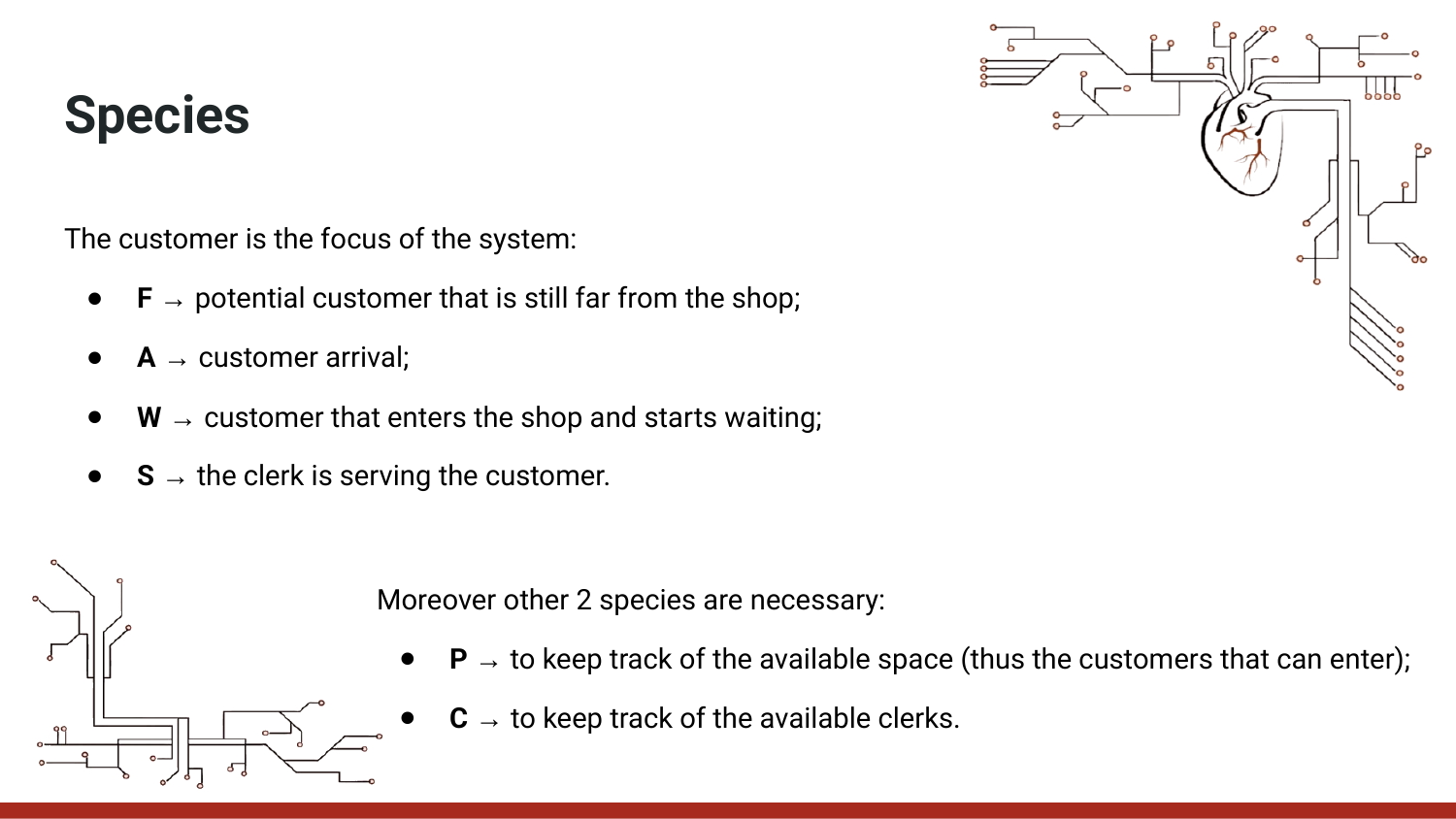

Species
The customer is the focus of the system:
F → potential customer that is still far from the shop;
A → customer arrival;
W → customer that enters the shop and starts waiting;
S → the clerk is serving the customer.
Moreover other 2 species are necessary:
P → to keep track of the available space (thus the customers that can enter);
C → to keep track of the available clerks.